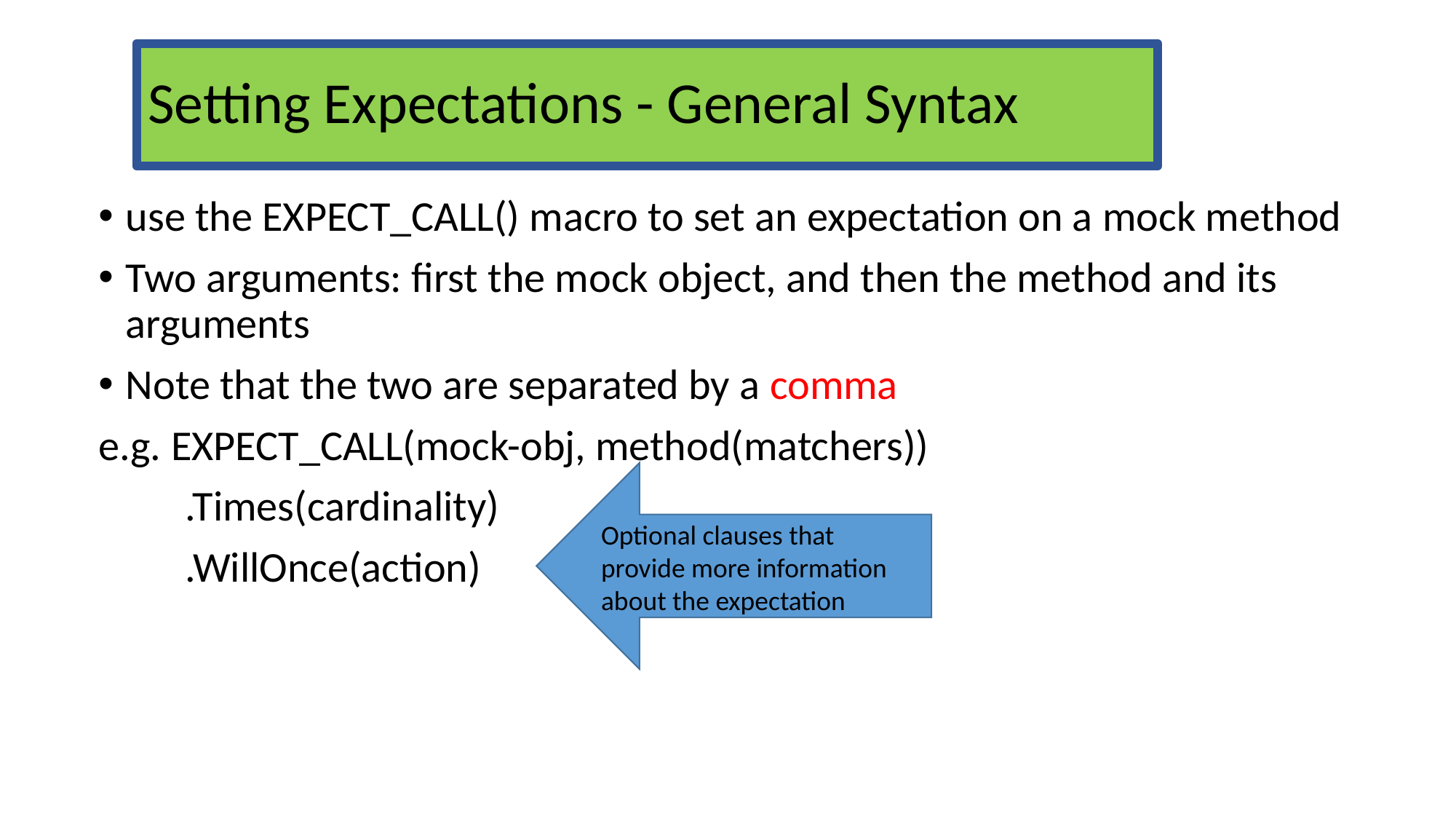

# Setting Expectations - General Syntax
use the EXPECT_CALL() macro to set an expectation on a mock method
Two arguments: first the mock object, and then the method and its arguments
Note that the two are separated by a comma
e.g. EXPECT_CALL(mock-obj, method(matchers))
         .Times(cardinality)
         .WillOnce(action)

Optional clauses that provide more information about the expectation